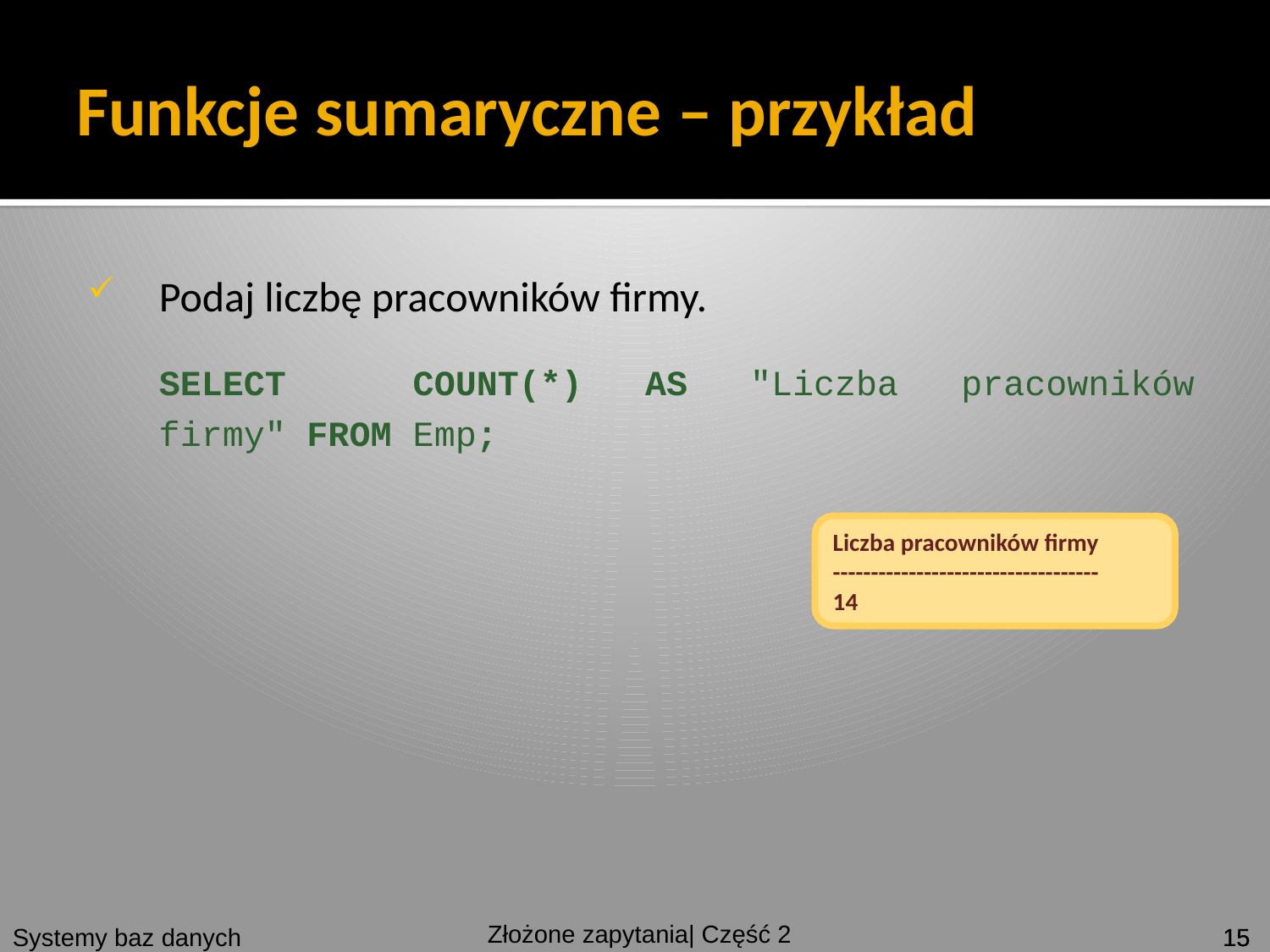

# Funkcje sumaryczne – przykład
Podaj liczbę pracowników firmy.
SELECT	COUNT(*) AS "Liczba pracowników firmy" FROM	Emp;
Liczba pracowników firmy
-----------------------------------
14
Złożone zapytania| Część 2